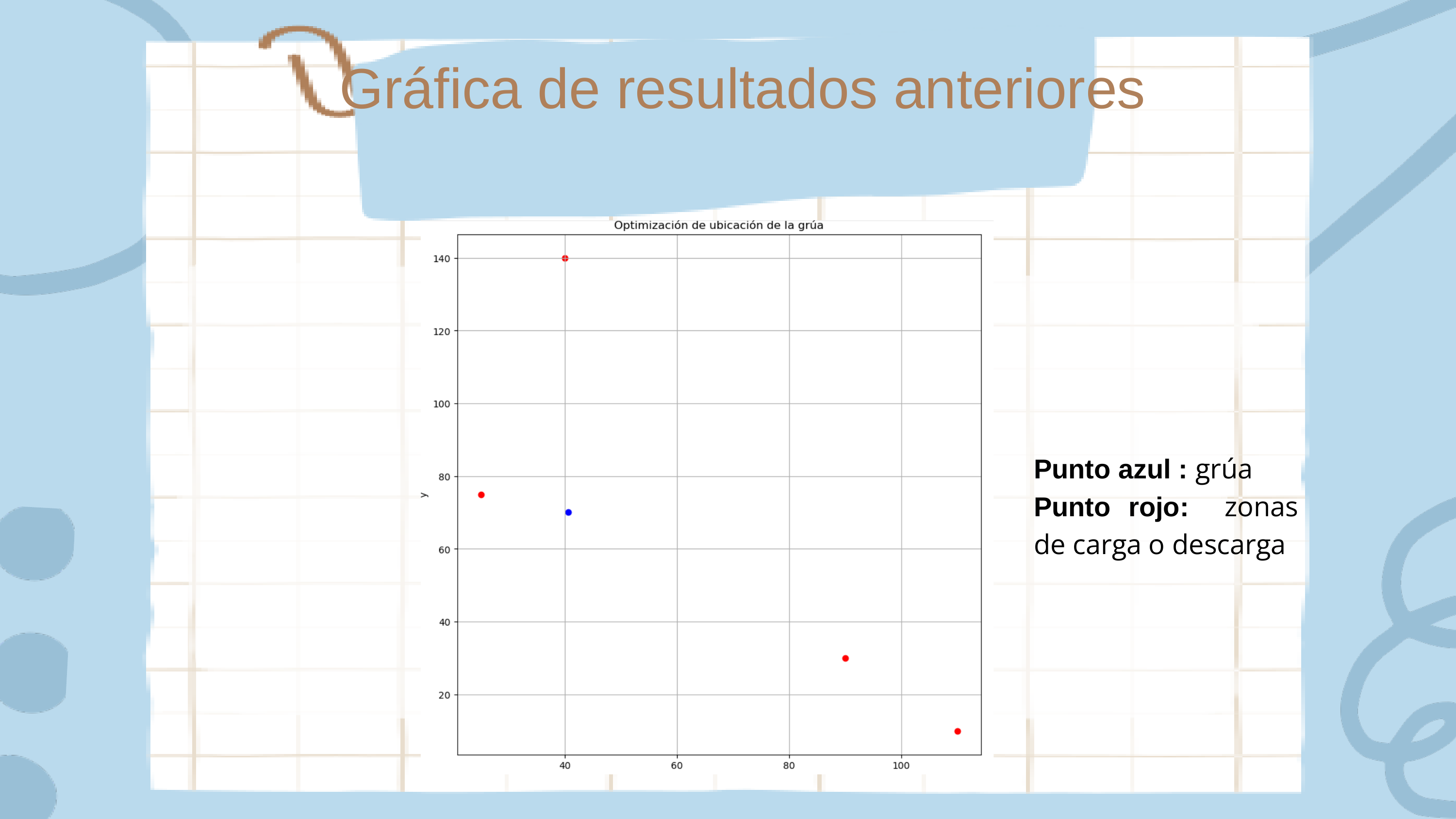

Gráfica de resultados anteriores

Punto azul : grúa
Punto rojo:  zonas de carga o descarga